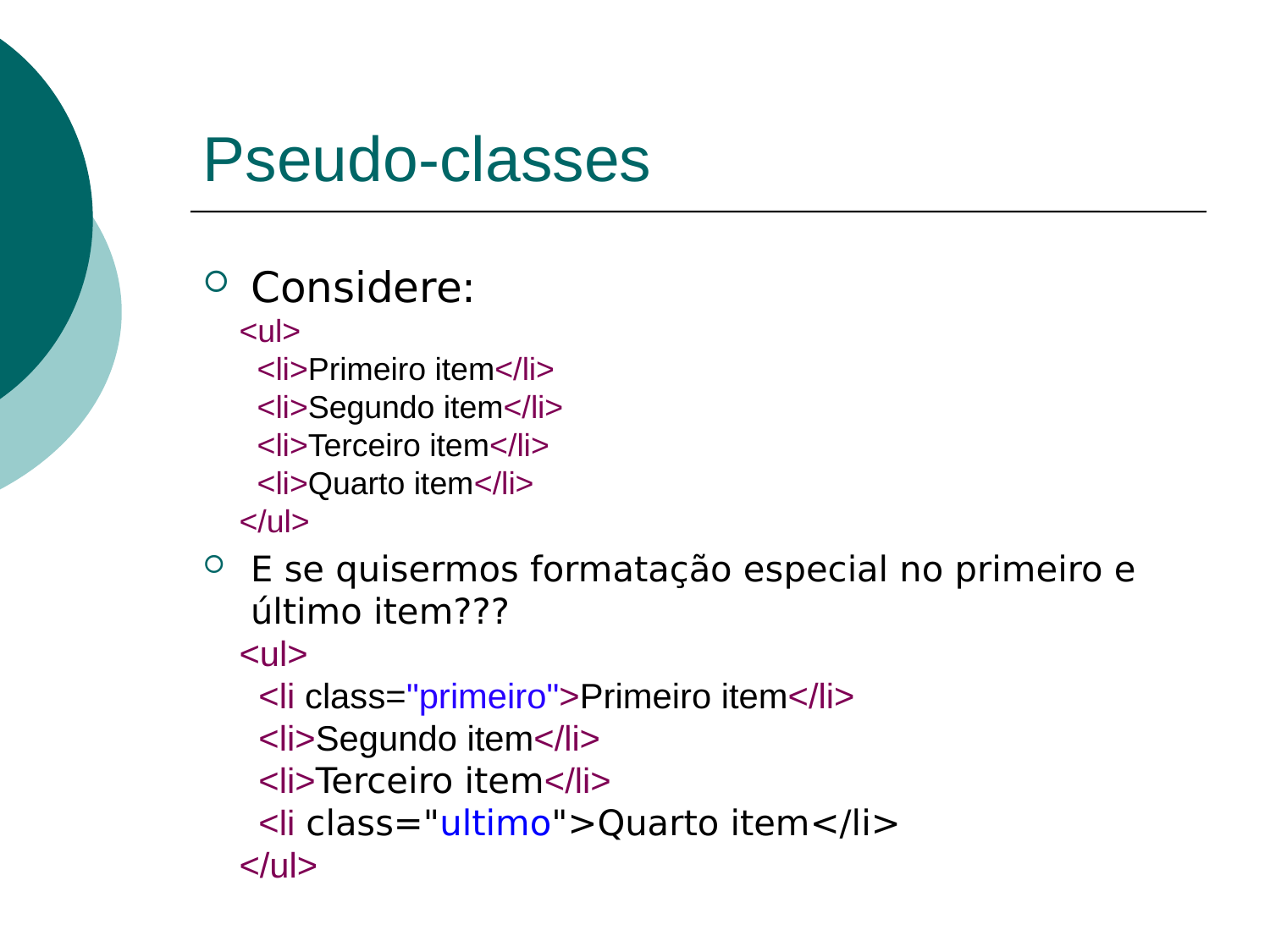

# Pseudo-classes
Considere:
<ul>
  <li>Primeiro item</li>
  <li>Segundo item</li>
  <li>Terceiro item</li>
  <li>Quarto item</li>
</ul>
E se quisermos formatação especial no primeiro e último item???
<ul>
  <li class="primeiro">Primeiro item</li>
  <li>Segundo item</li>
  <li>Terceiro item</li>
  <li class="ultimo">Quarto item</li>
</ul>